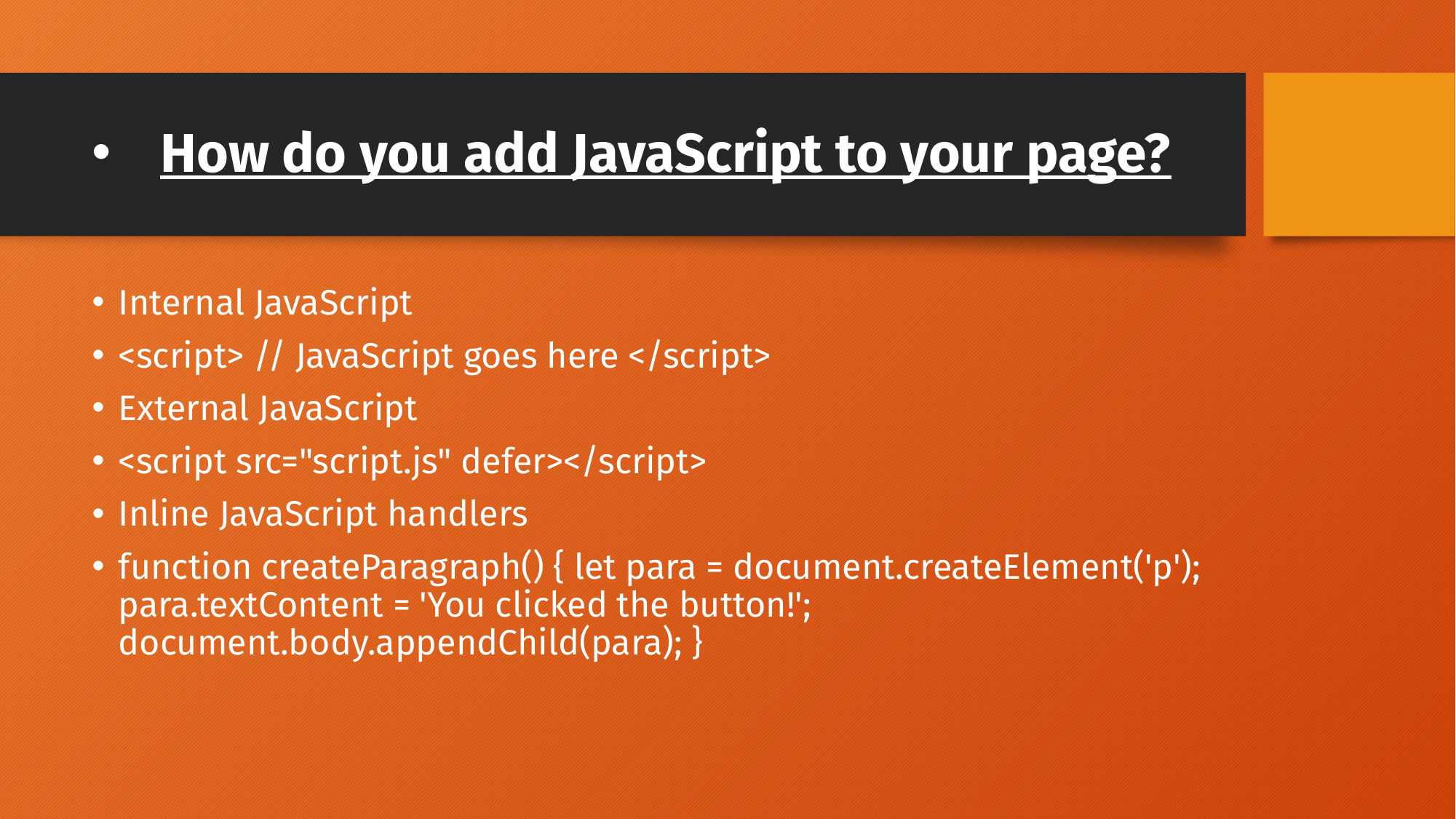

# How do you add JavaScript to your page?
Internal JavaScript
<script> // JavaScript goes here </script>
External JavaScript
<script src="script.js" defer></script>
Inline JavaScript handlers
function createParagraph() { let para = document.createElement('p'); para.textContent = 'You clicked the button!'; document.body.appendChild(para); }